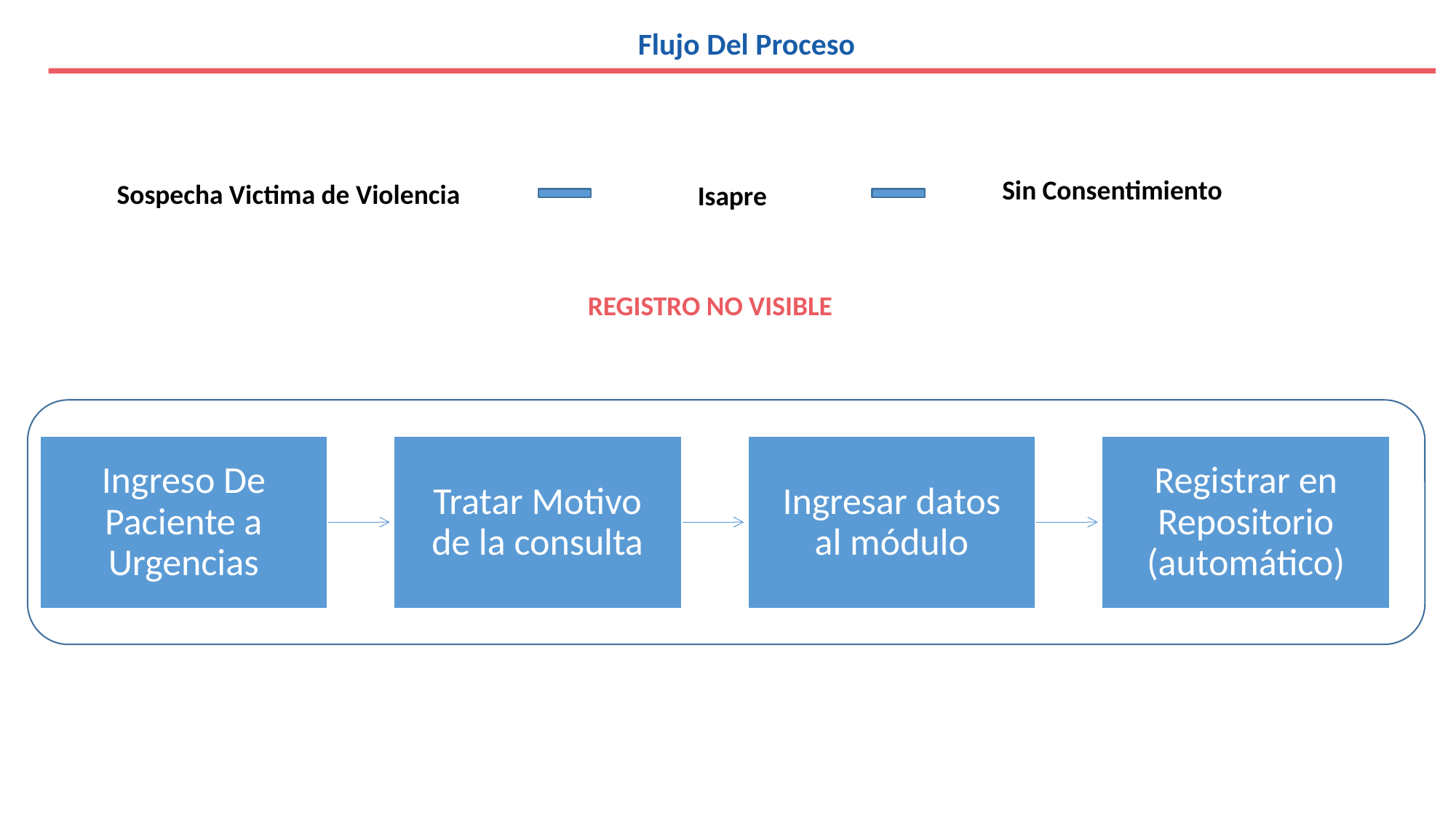

Flujo Del Proceso

Sin Consentimiento
Sospecha Victima de Violencia
Isapre

REGISTRO NO VISIBLE

Ingreso De Paciente a Urgencias

Tratar Motivo de la consulta

Ingresar datos al módulo
Registrar en Repositorio (automático)